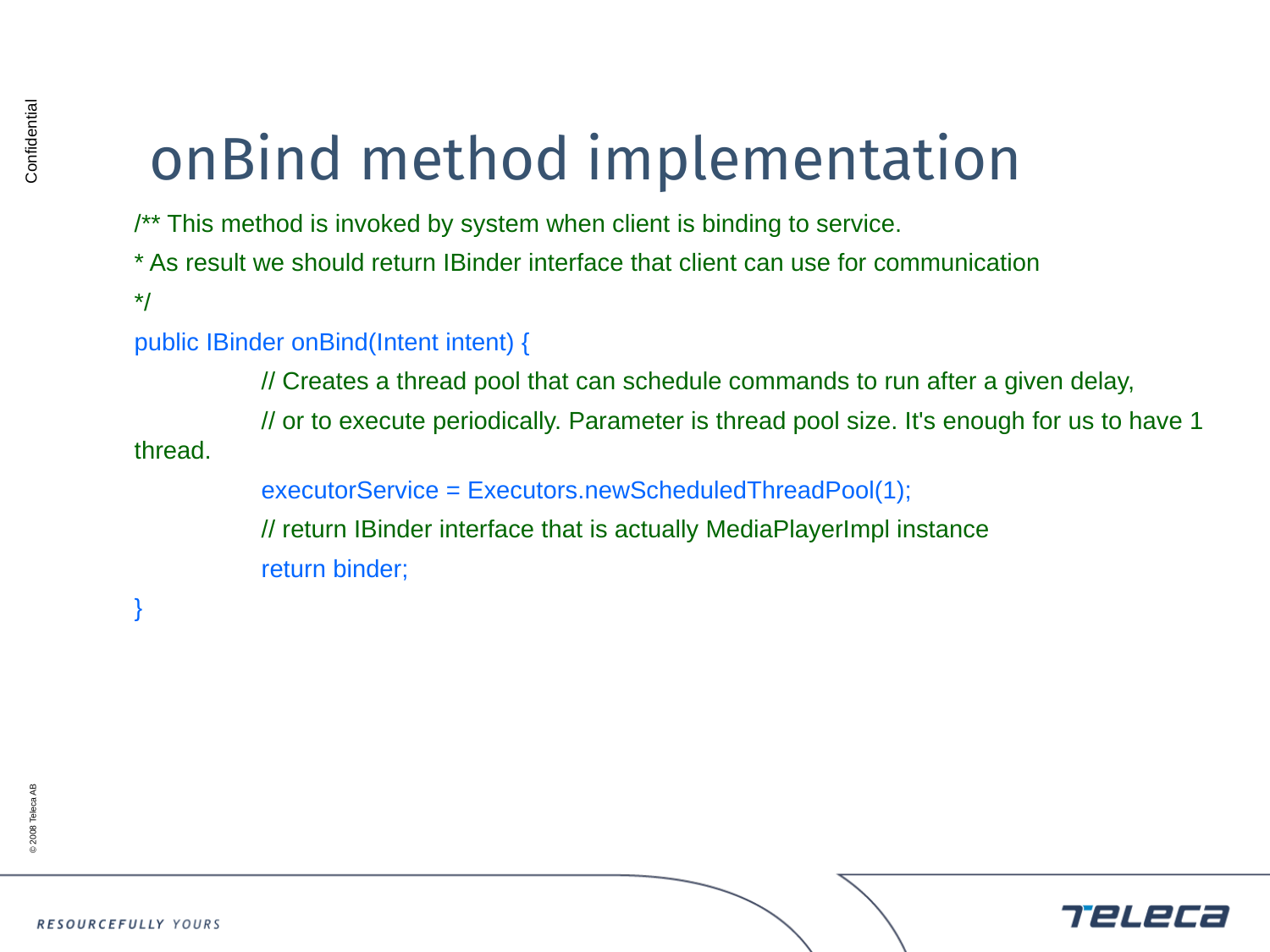

# onBind method implementation
	/** This method is invoked by system when client is binding to service.
	* As result we should return IBinder interface that client can use for communication
	*/
	public IBinder onBind(Intent intent) {
		// Creates a thread pool that can schedule commands to run after a given delay,
		// or to execute periodically. Parameter is thread pool size. It's enough for us to have 1 thread.
		executorService = Executors.newScheduledThreadPool(1);
		// return IBinder interface that is actually MediaPlayerImpl instance
		return binder;
	}